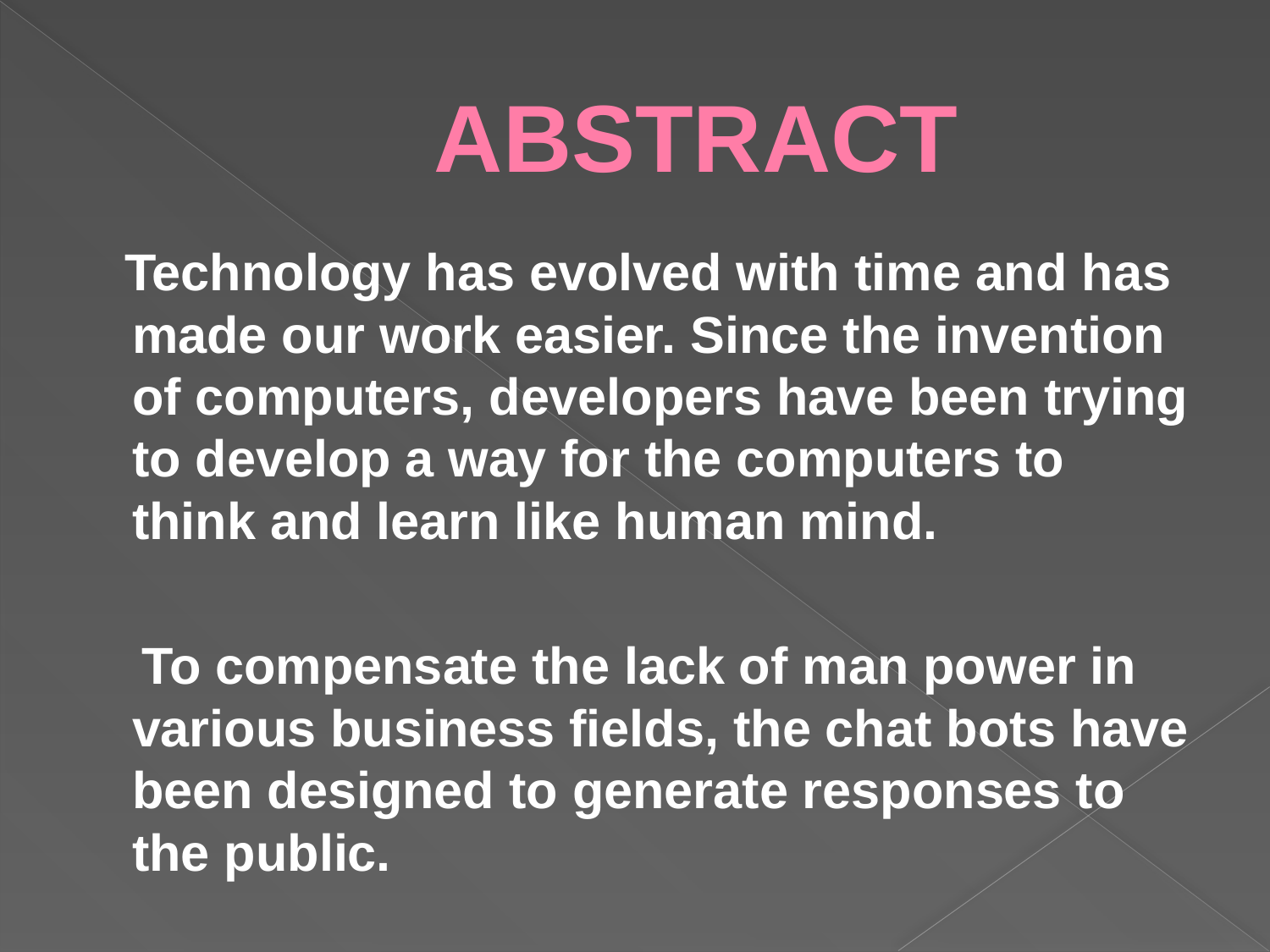

# ABSTRACT
    Technology has evolved with time and has made our work easier. Since the invention of computers, developers have been trying to develop a way for the computers to think and learn like human mind.

    To compensate the lack of man power in various business fields, the chat bots have been designed to generate responses to the public.